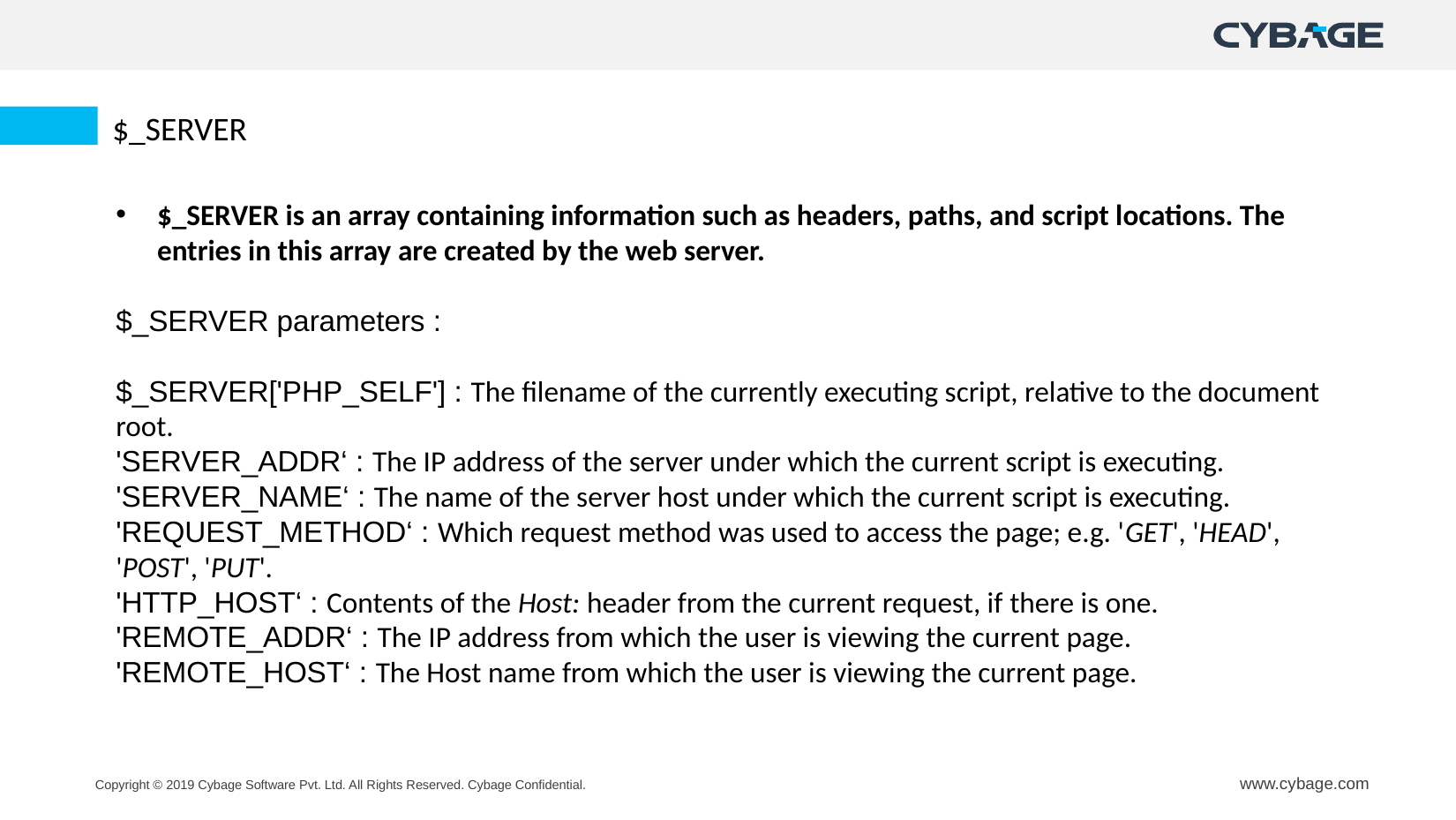

$_SERVER

$_SERVER is an array containing information such as headers, paths, and script locations. The entries in this array are created by the web server.

$_SERVER parameters :

$_SERVER['PHP_SELF'] : The filename of the currently executing script, relative to the document root.
'SERVER_ADDR‘ : The IP address of the server under which the current script is executing.
'SERVER_NAME‘ : The name of the server host under which the current script is executing.
'REQUEST_METHOD‘ : Which request method was used to access the page; e.g. 'GET', 'HEAD', 'POST', 'PUT'.
'HTTP_HOST‘ : Contents of the Host: header from the current request, if there is one. 'REMOTE_ADDR‘ : The IP address from which the user is viewing the current page.
'REMOTE_HOST‘ : The Host name from which the user is viewing the current page.